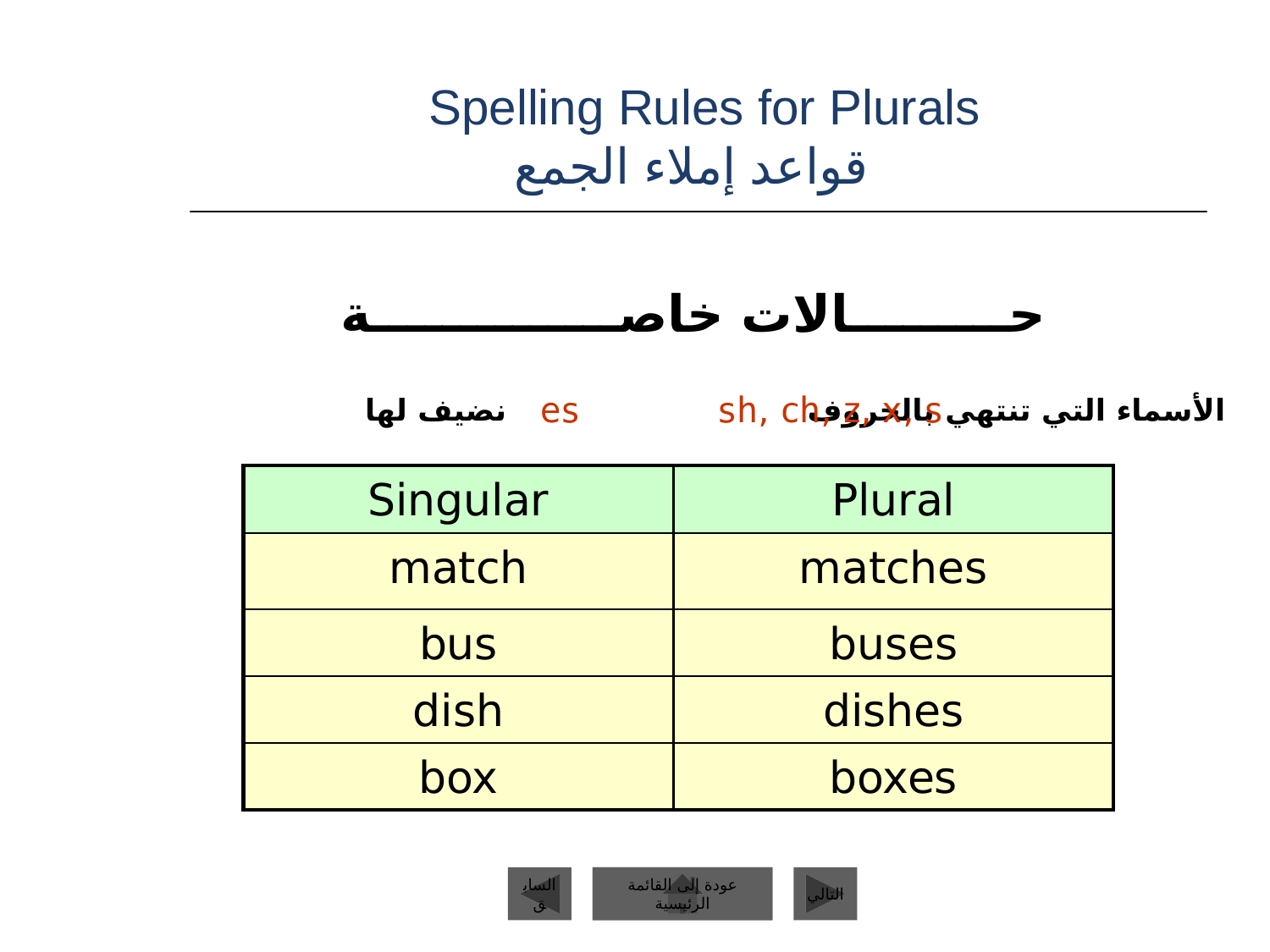

# Spelling Rules for Plurals قواعد إملاء الجمع
حـــــــــالات خاصــــــــــــــة

الأسماء التي تنتهي بالحروف                             نضيف لها
es
sh, ch, z, x, s
Singular
Plural
match
matches
bus
buses
dish
dishes
box
boxes

السابق
عودة إلى القائمة الرئيسية
التالي
عودة إلى القائمة الرئيسية